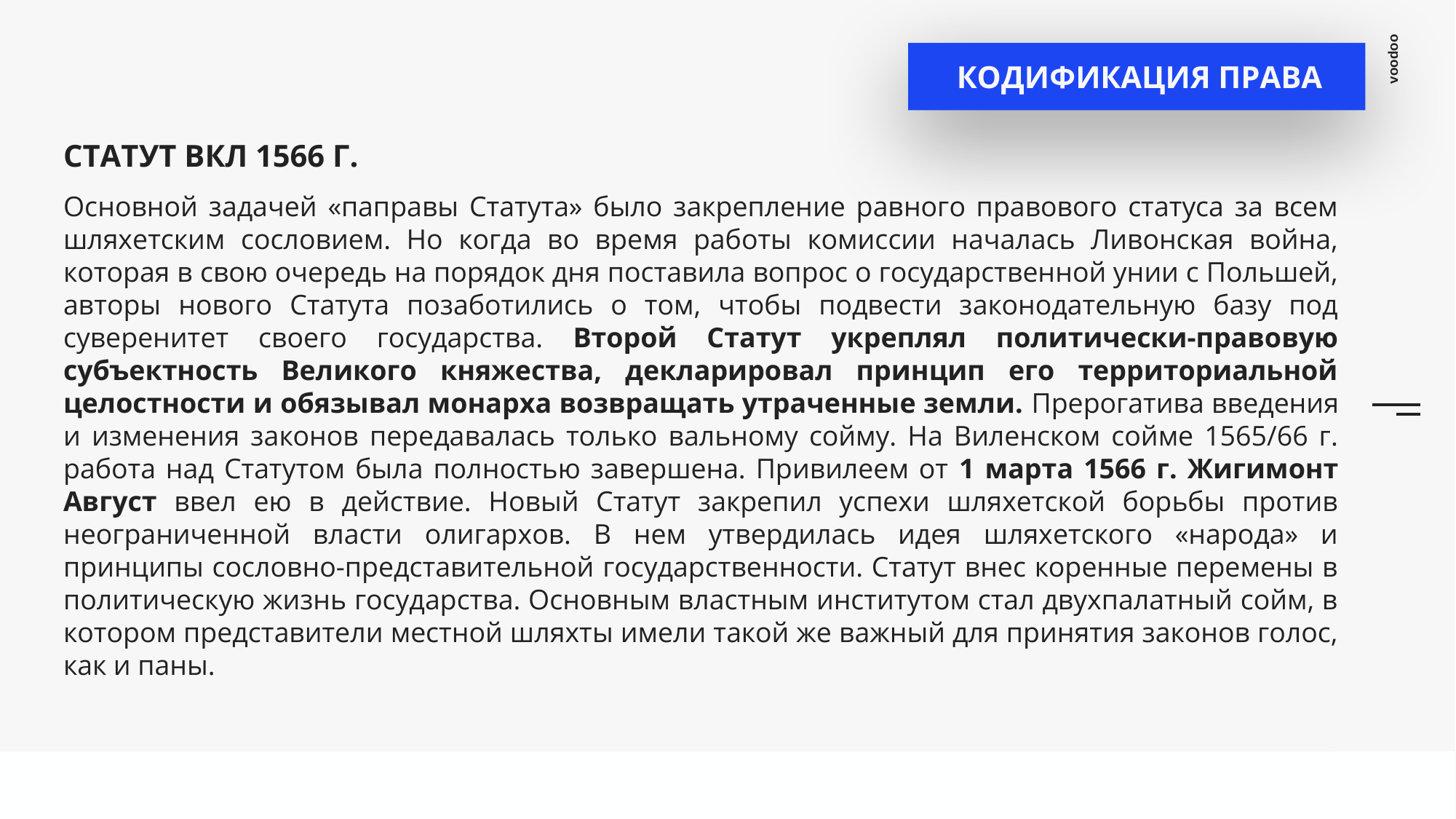

КОДИФИКАЦИЯ ПРАВА
СТАТУТ ВКЛ 1566 Г.

Основной задачей «паправы Статута» было закрепление равного правового статуса за всем шляхетским сословием. Но когда во время работы комиссии началась Ливонская война, которая в свою очередь на порядок дня поставила вопрос о государственной унии с Польшей, авторы нового Статута позаботились о том, чтобы подвести законодательную базу под суверенитет своего государства. Второй Статут укреплял политически-правовую субъектность Великого княжества, декларировал принцип его территориальной целостности и обязывал монарха возвращать утраченные земли. Прерогатива введения и изменения законов передавалась только вальному сойму. На Виленском сойме 1565/66 г. работа над Статутом была полностью завершена. Привилеем от 1 марта 1566 г. Жигимонт Август ввел ею в действие. Новый Статут закрепил успехи шляхетской борьбы против неограниченной власти олигархов. В нем утвердилась идея шляхетского «народа» и принципы сословно-представительной государственности. Статут внес коренные перемены в политическую жизнь государства. Основным властным институтом стал двухпалатный сойм, в котором представители местной шляхты имели такой же важный для принятия законов голос, как и паны.